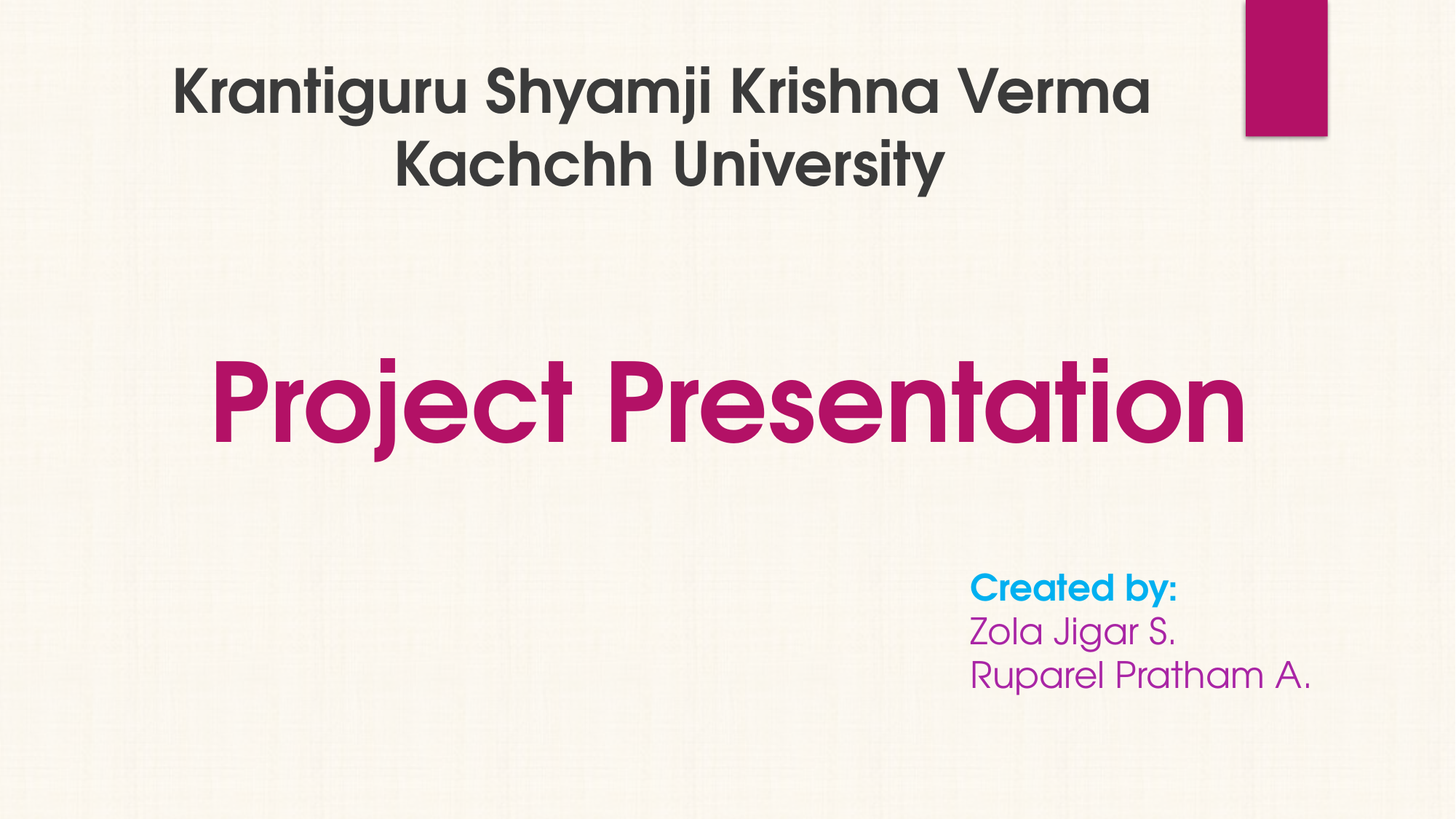

Krantiguru Shyamji Krishna Verma
 Kachchh University
Project Presentation
Created by:
Zola Jigar S.
Ruparel Pratham A.